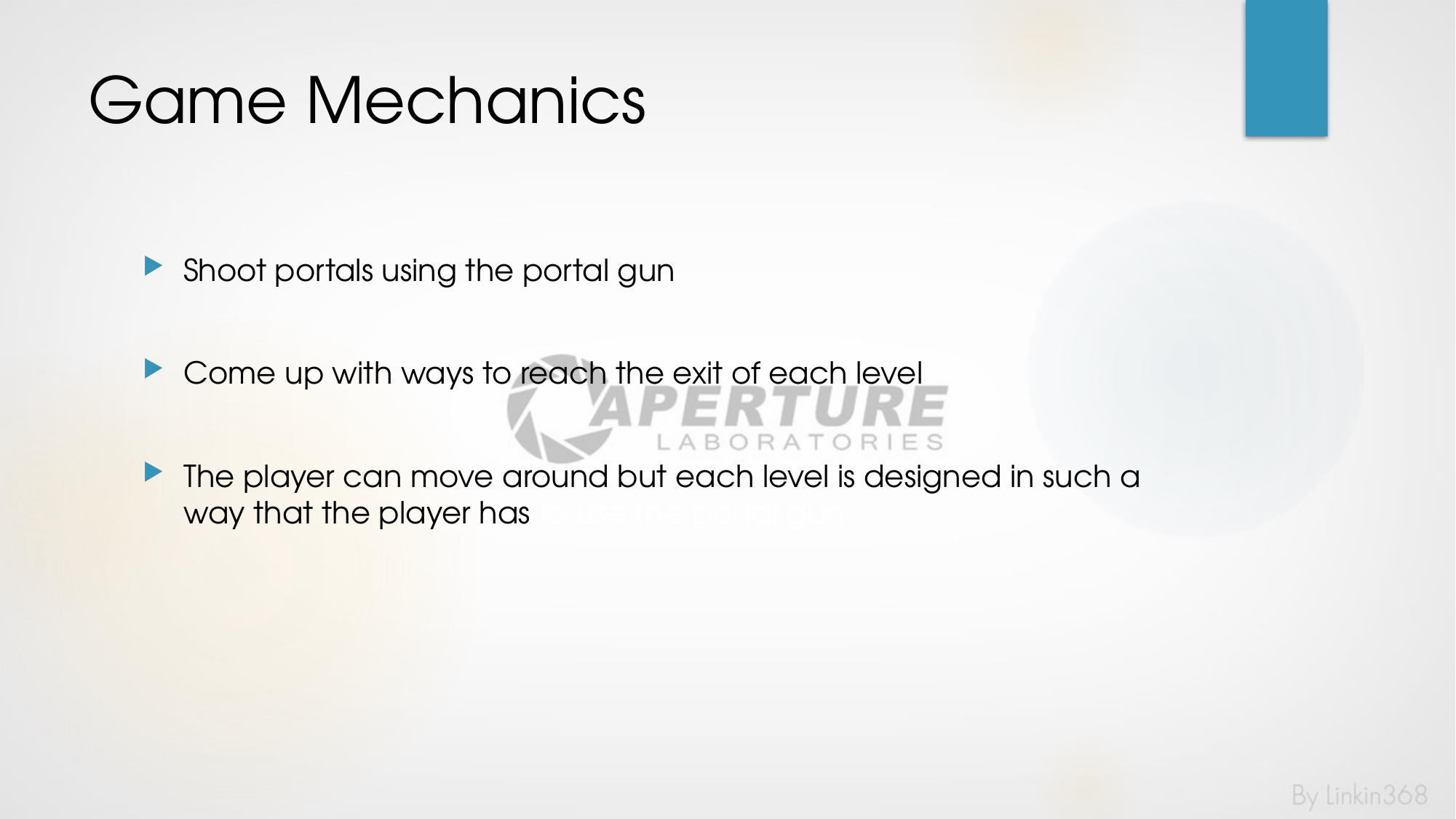

# Game Mechanics
Shoot portals using the portal gun

Come up with ways to reach the exit of each level

The player can move around but each level is designed in such a way that the player has to use the portal gun.